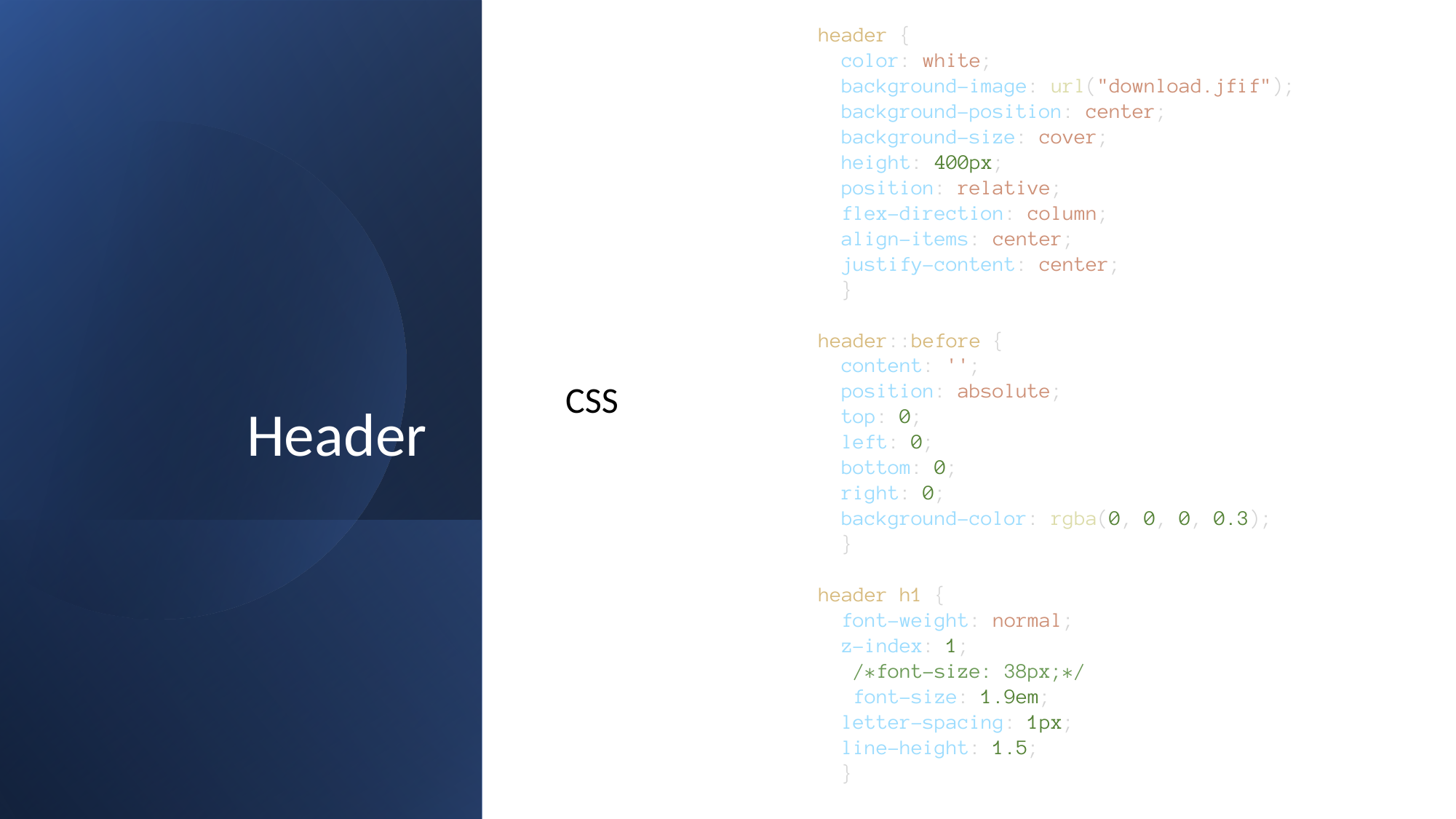

header {
  color: white;
  background-image: url("download.jfif");
  background-position: center;
  background-size: cover;
  height: 400px;
  position: relative;
  flex-direction: column;
  align-items: center;
  justify-content: center;
  }

header::before {
  content: '';
  position: absolute;
  top: 0;
  left: 0;
  bottom: 0;
  right: 0;
  background-color: rgba(0, 0, 0, 0.3);
  }

header h1 {
  font-weight: normal;
  z-index: 1;
   /*font-size: 38px;*/
   font-size: 1.9em;
  letter-spacing: 1px;
  line-height: 1.5;
  }
# Header

CSS